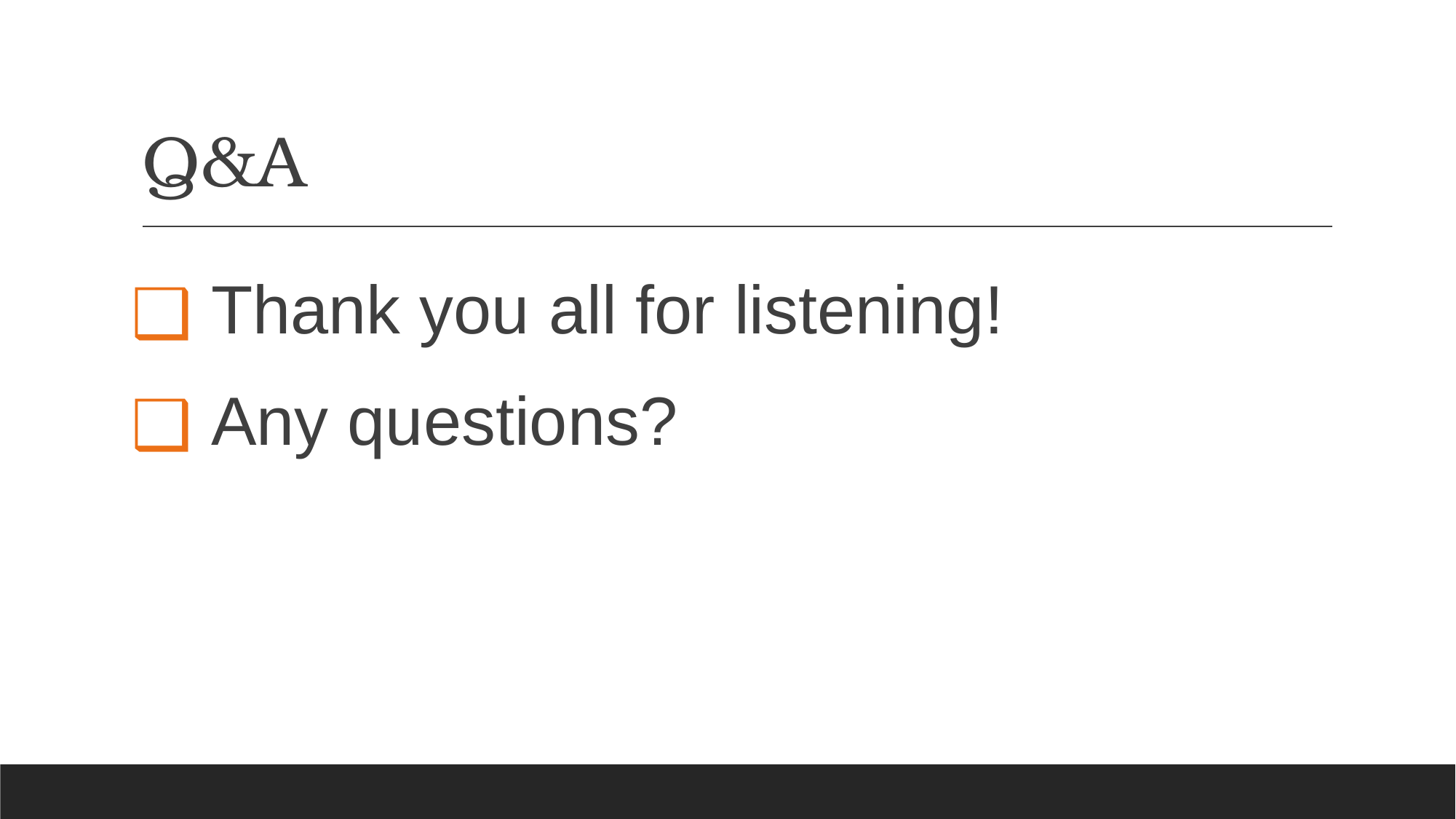

# Q&A
 Thank you all for listening!
 Any questions?